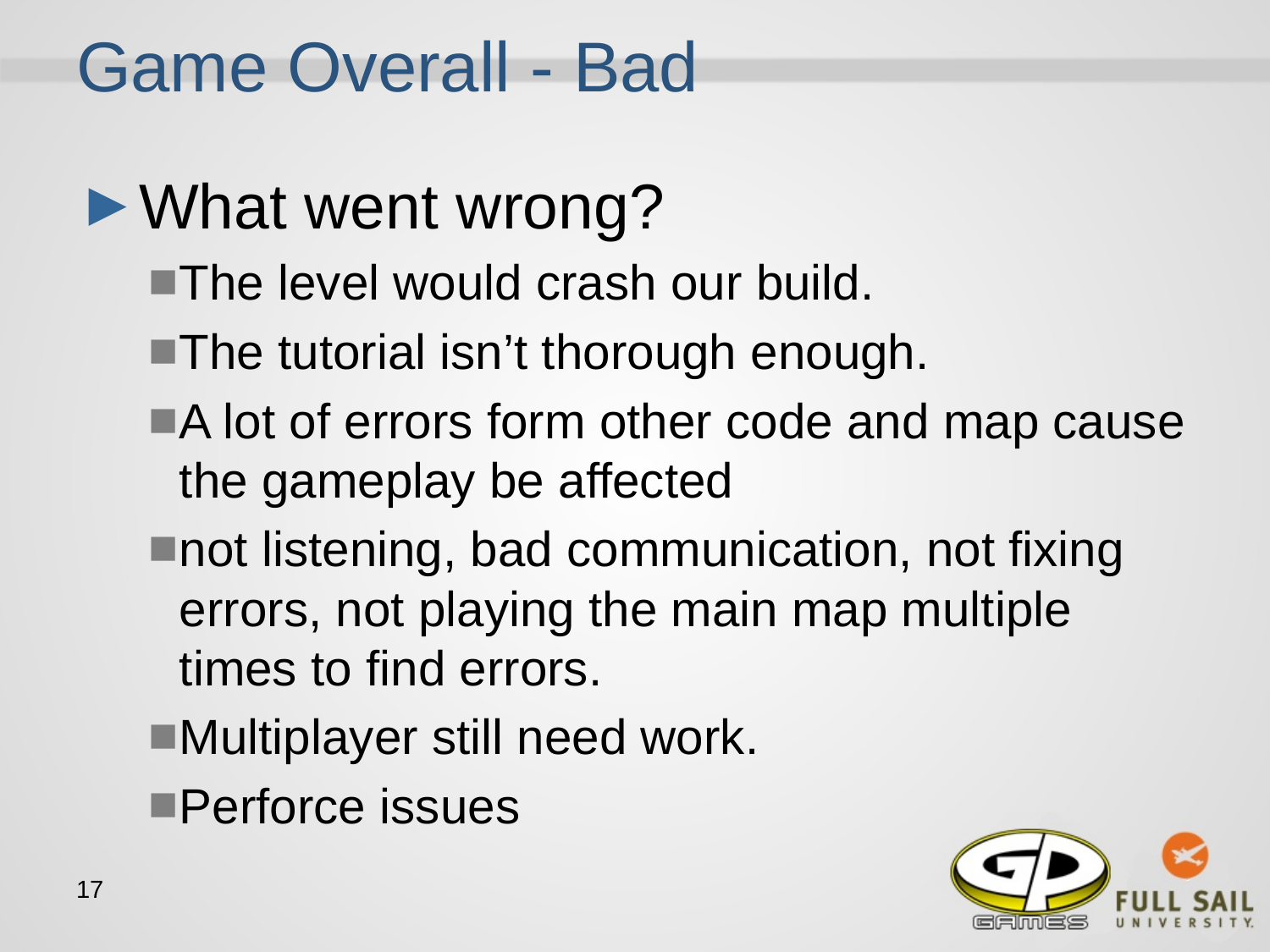

# Game Overall - Bad
What went wrong?
The level would crash our build.
The tutorial isn’t thorough enough.
A lot of errors form other code and map cause the gameplay be affected
not listening, bad communication, not fixing errors, not playing the main map multiple times to find errors.
Multiplayer still need work.
Perforce issues
17